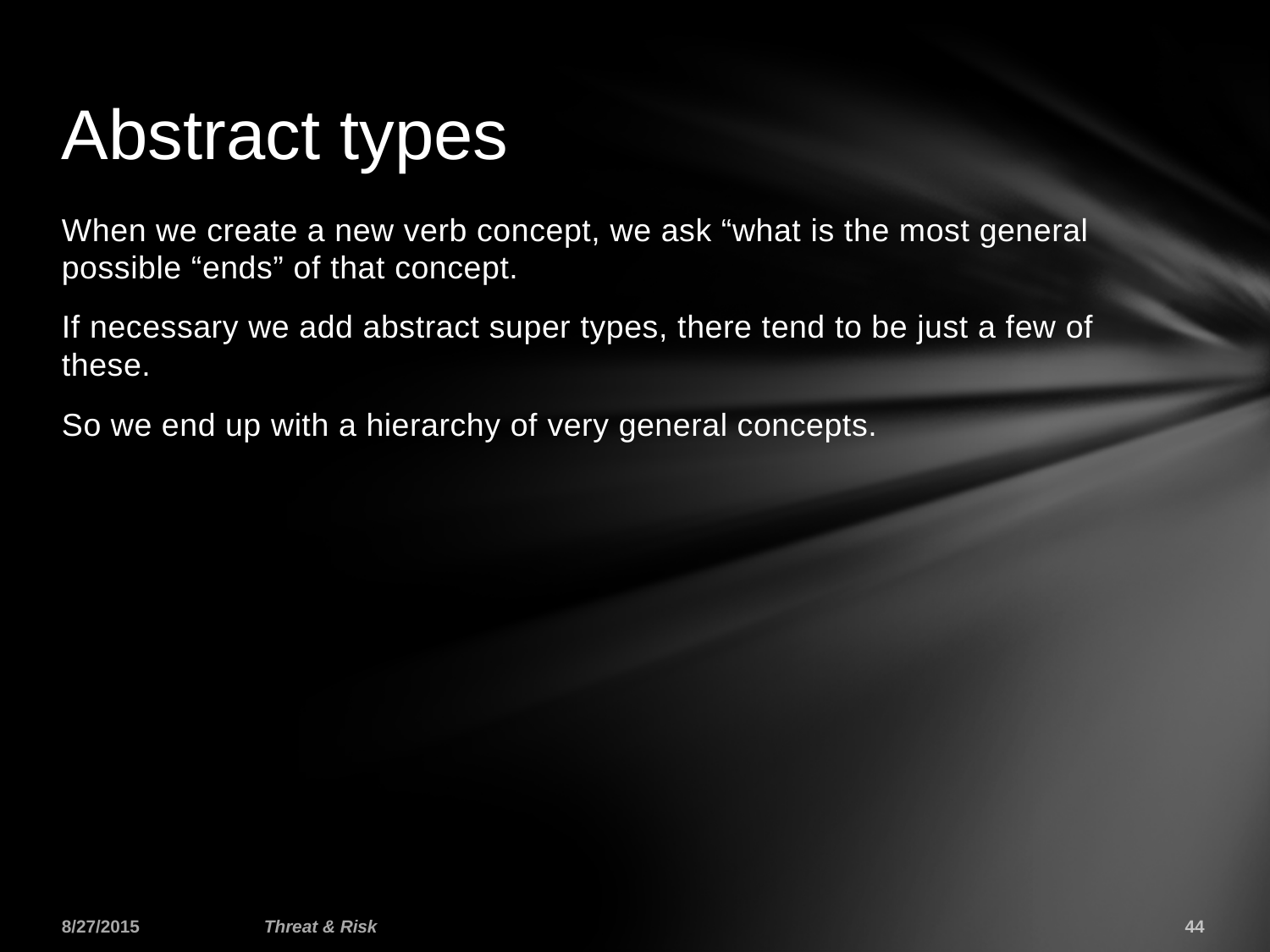

# Abstract types
When we create a new verb concept, we ask “what is the most general possible “ends” of that concept.
If necessary we add abstract super types, there tend to be just a few of these.
So we end up with a hierarchy of very general concepts.
8/27/2015
Threat & Risk
44